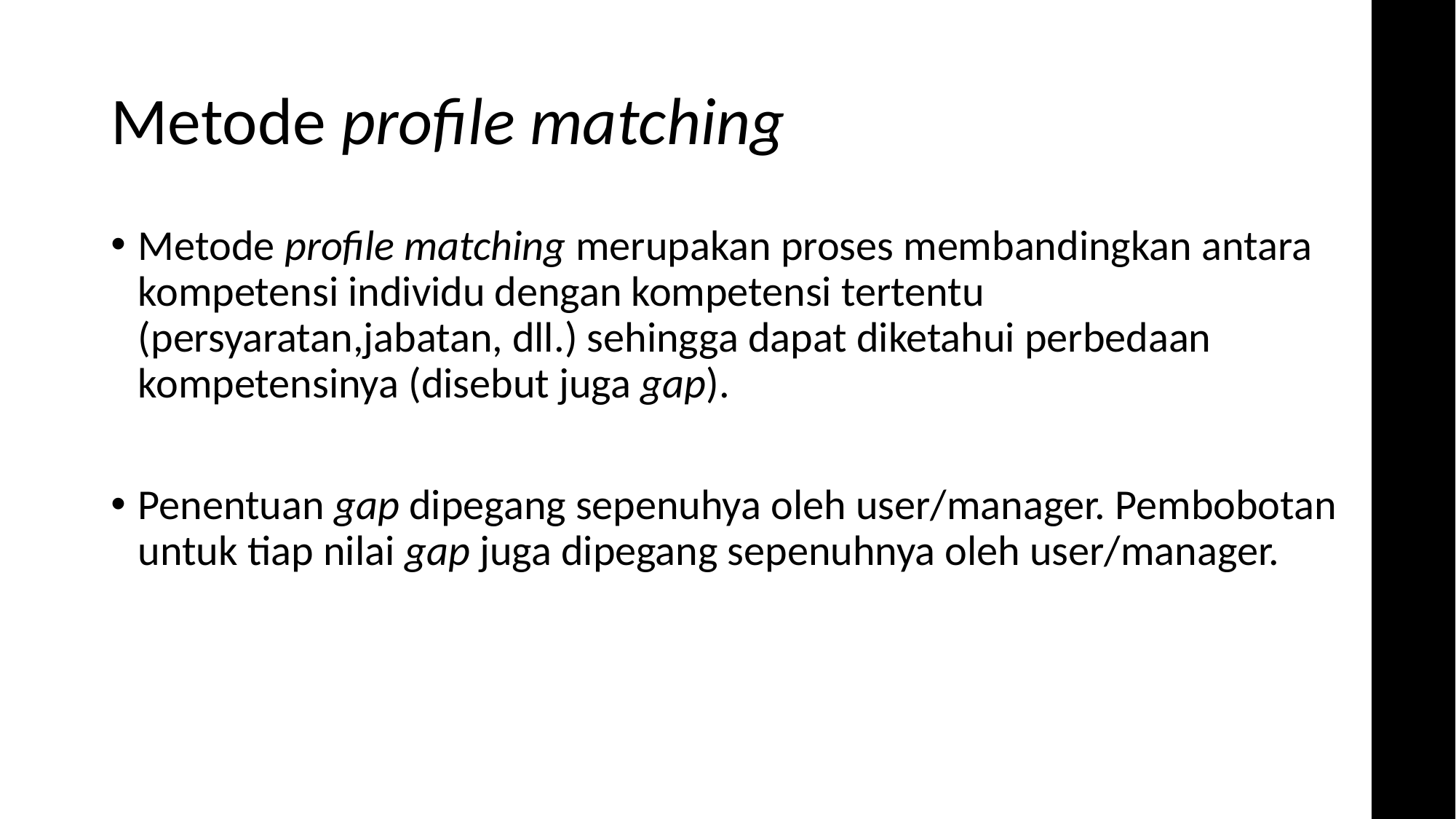

# Metode profile matching
Metode profile matching merupakan proses membandingkan antara kompetensi individu dengan kompetensi tertentu (persyaratan,jabatan, dll.) sehingga dapat diketahui perbedaan kompetensinya (disebut juga gap).

Penentuan gap dipegang sepenuhya oleh user/manager. Pembobotan untuk tiap nilai gap juga dipegang sepenuhnya oleh user/manager.